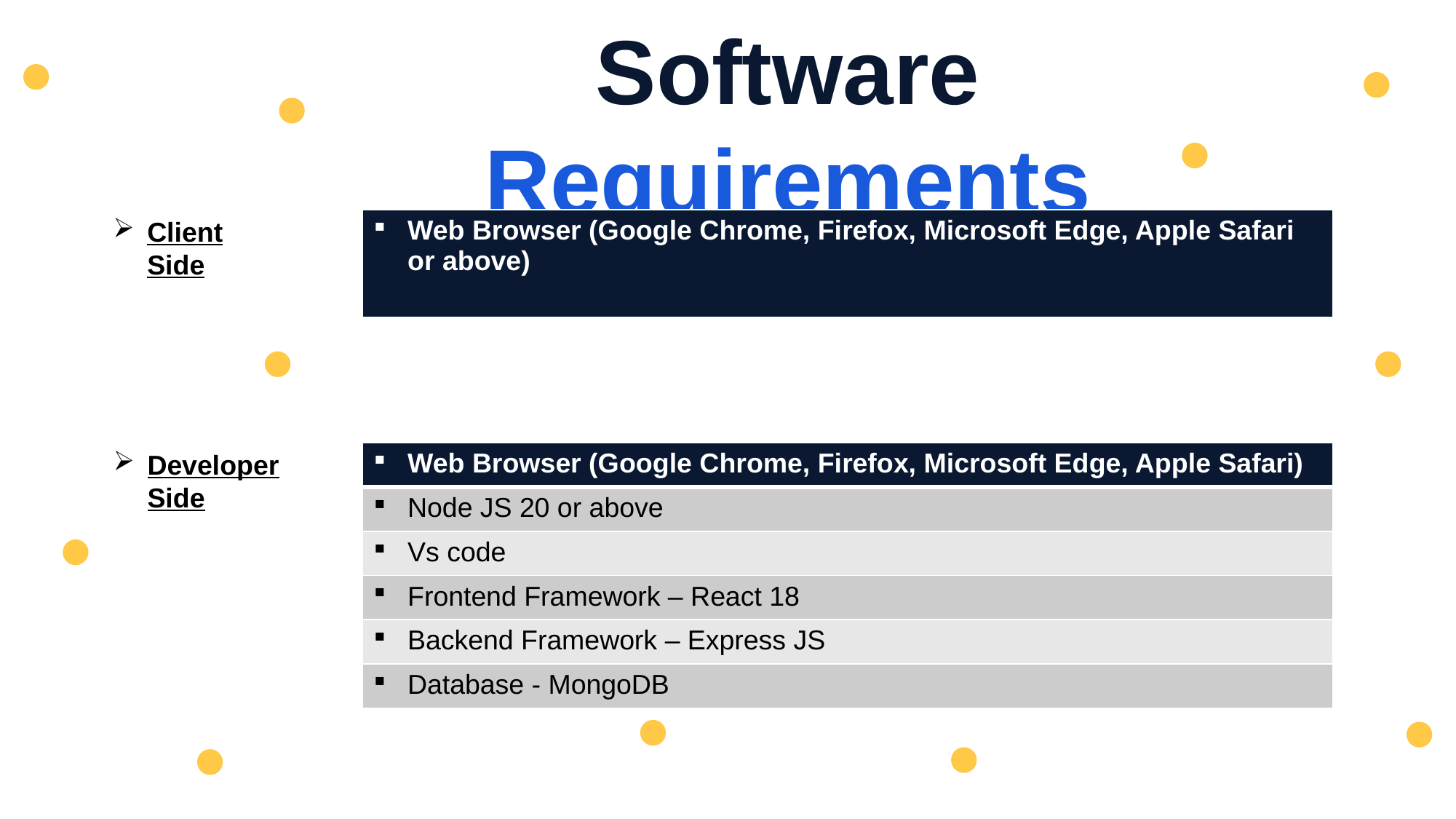

Software Requirements

Client Side
| Web Browser (Google Chrome, Firefox, Microsoft Edge, Apple Safari or above) |
| --- |

Developer Side
| Web Browser (Google Chrome, Firefox, Microsoft Edge, Apple Safari) |
| --- |
| Node JS 20 or above |
| Vs code |
| Frontend Framework – React 18 |
| Backend Framework – Express JS |
| Database - MongoDB |